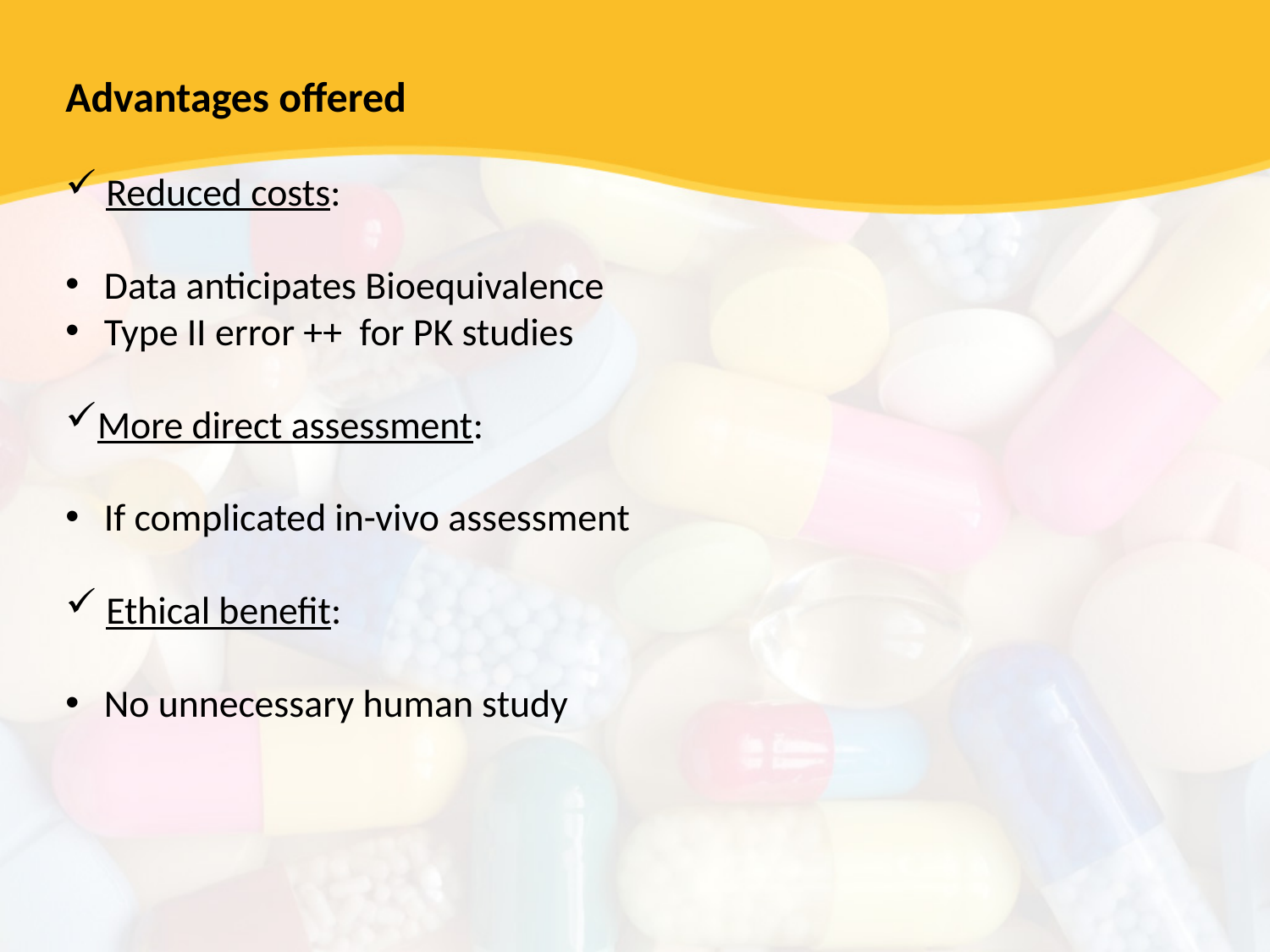

Advantages offered

 Reduced costs:

 Data anticipates Bioequivalence
 Type II error ++  for PK studies

More direct assessment:

 If complicated in-vivo assessment

 Ethical benefit:

 No unnecessary human study